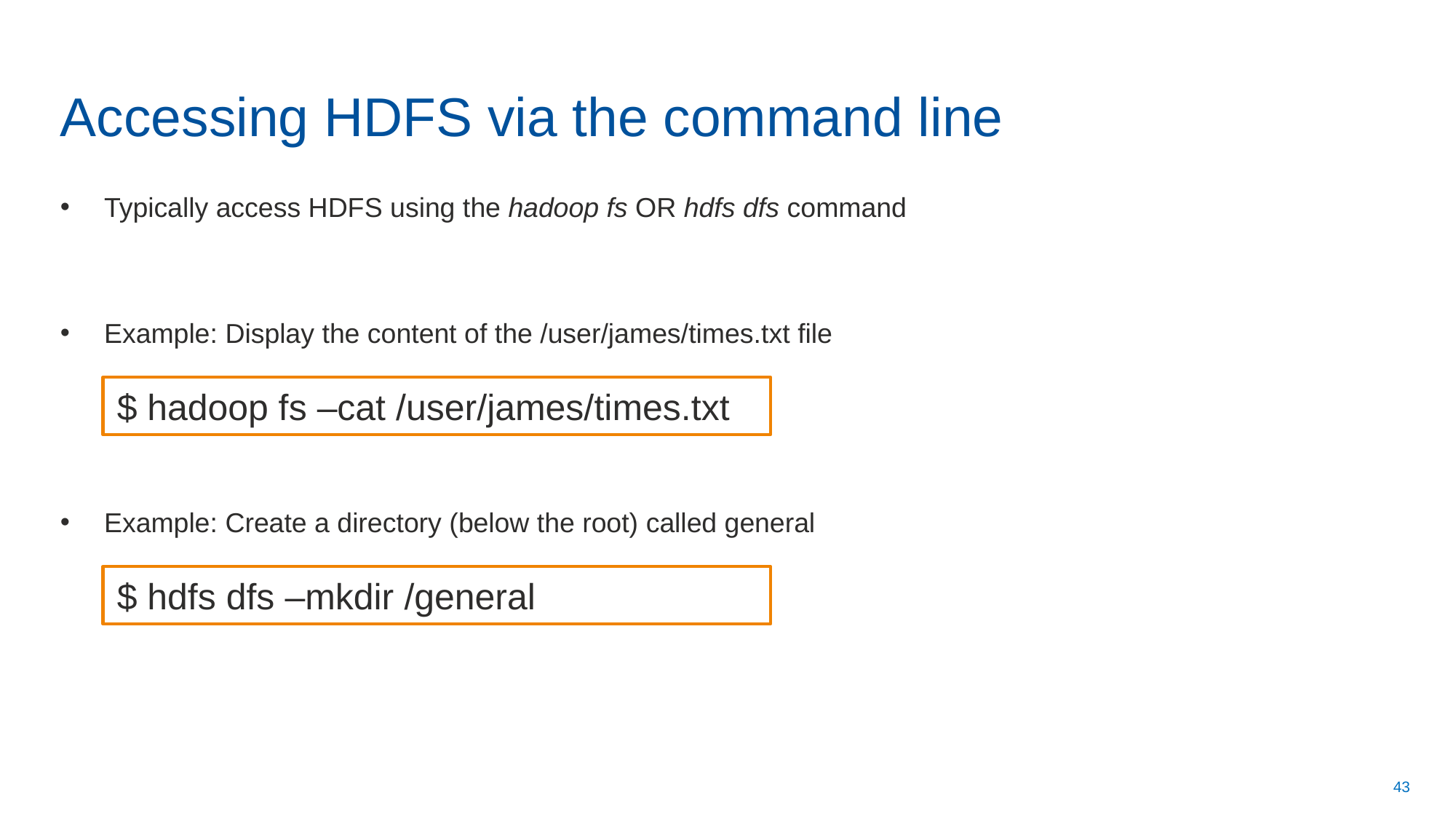

# Accessing HDFS via the command line
Typically access HDFS using the hadoop fs OR hdfs dfs command

Example: Display the content of the /user/james/times.txt file

Example: Create a directory (below the root) called general

$ hadoop fs –cat /user/james/times.txt
$ hdfs dfs –mkdir /general